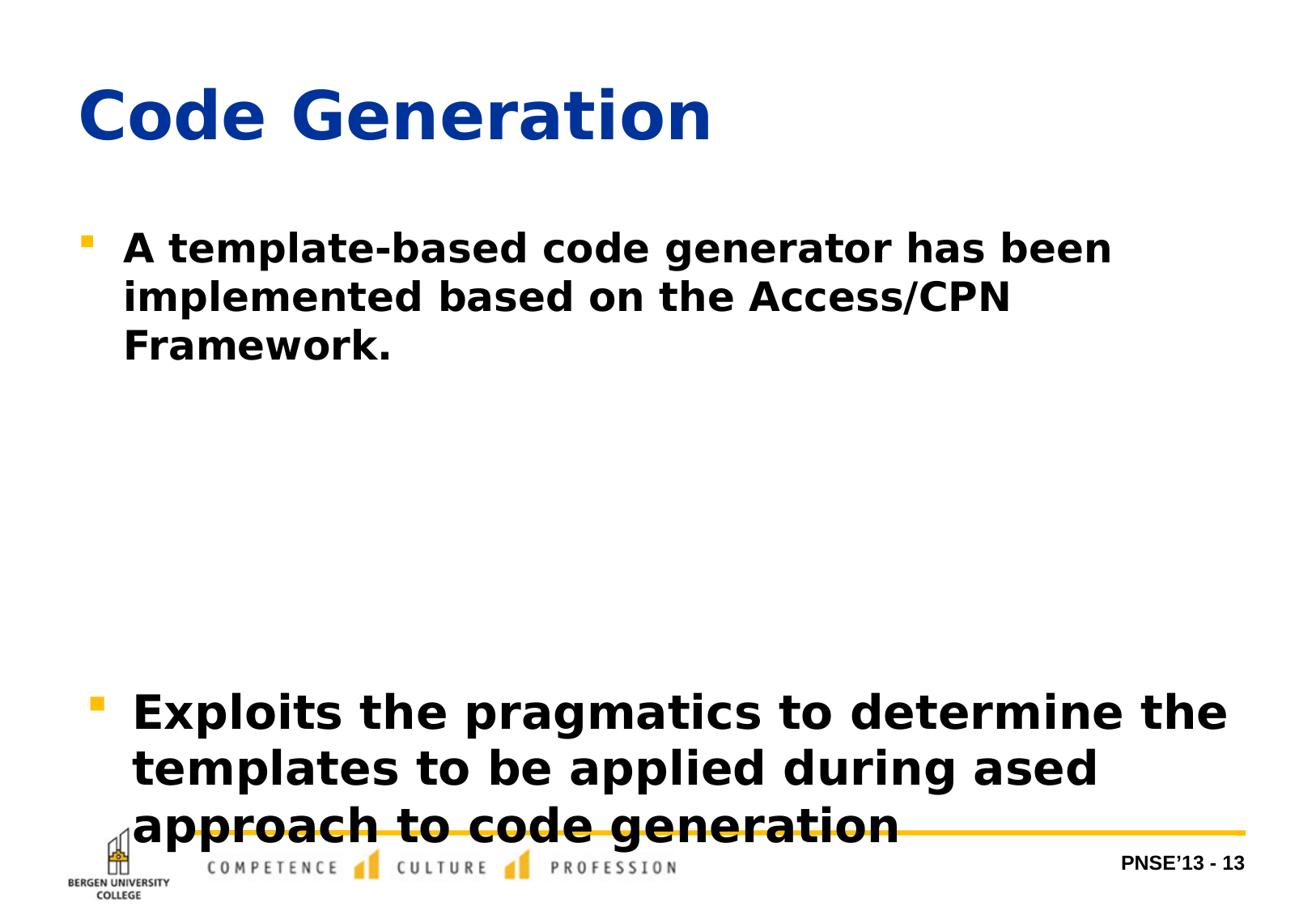

# Code Generation
A template-based code generator has been implemented based on the Access/CPN Framework.
Exploits the pragmatics to determine the templates to be applied during ased approach to code generation